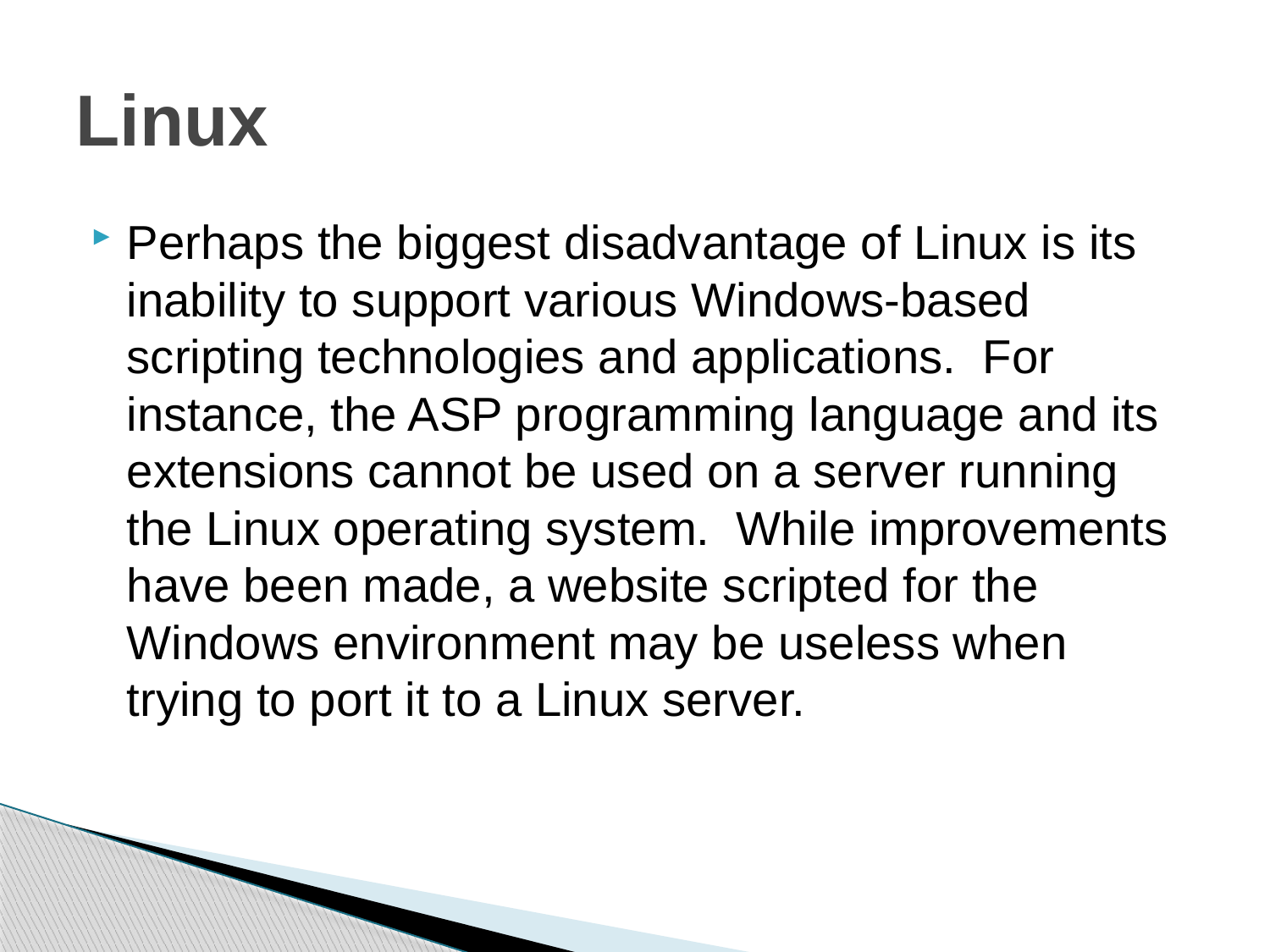

# Linux
Perhaps the biggest disadvantage of Linux is its inability to support various Windows-based scripting technologies and applications.  For instance, the ASP programming language and its extensions cannot be used on a server running the Linux operating system.  While improvements have been made, a website scripted for the Windows environment may be useless when trying to port it to a Linux server.